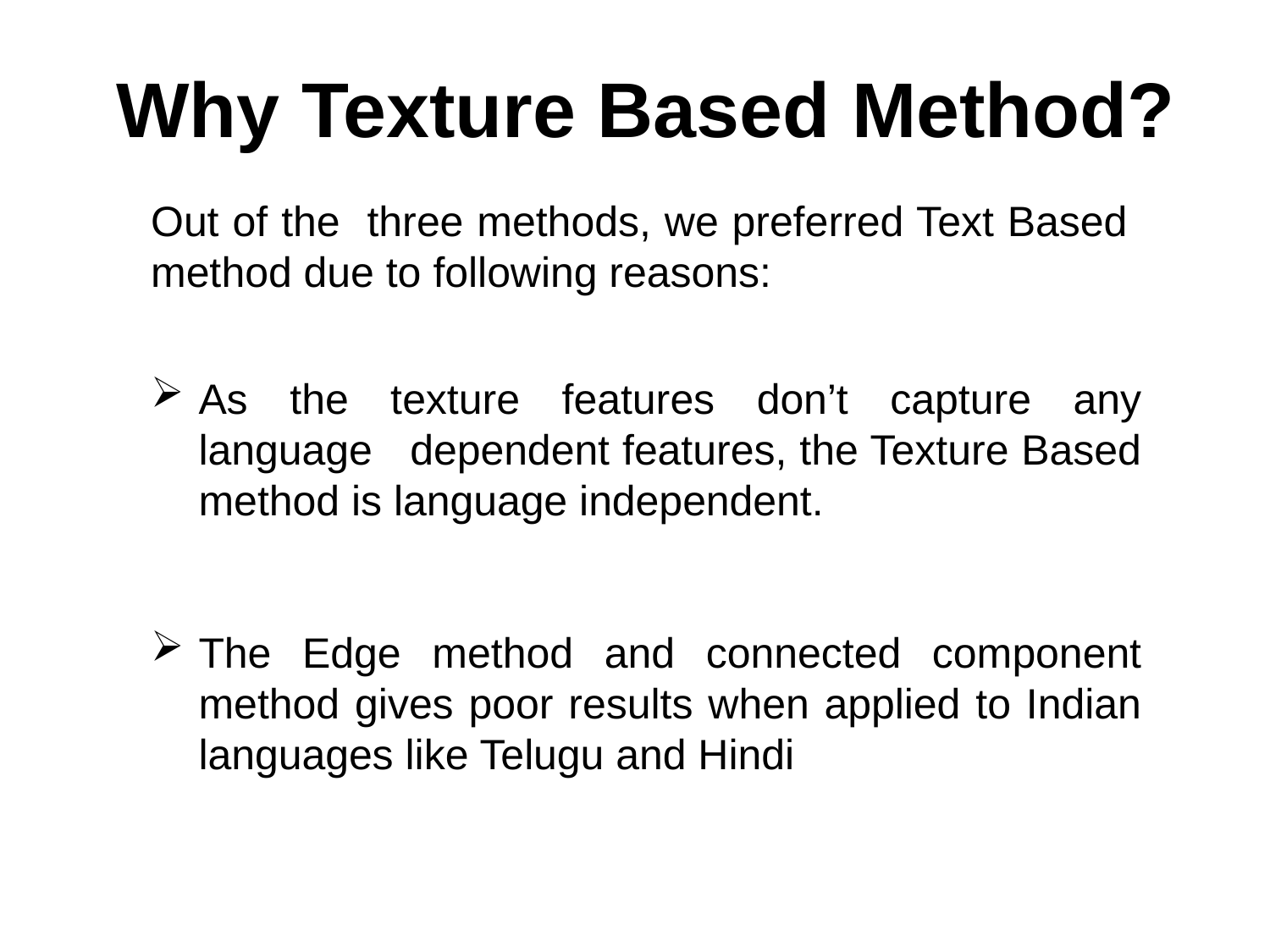

Why Texture Based Method?
Out of the  three methods, we preferred Text Based  method due to following reasons:

As the texture features don’t capture any language   dependent features, the Texture Based method is language independent.

The Edge method and connected component method gives poor results when applied to Indian languages like Telugu and Hindi